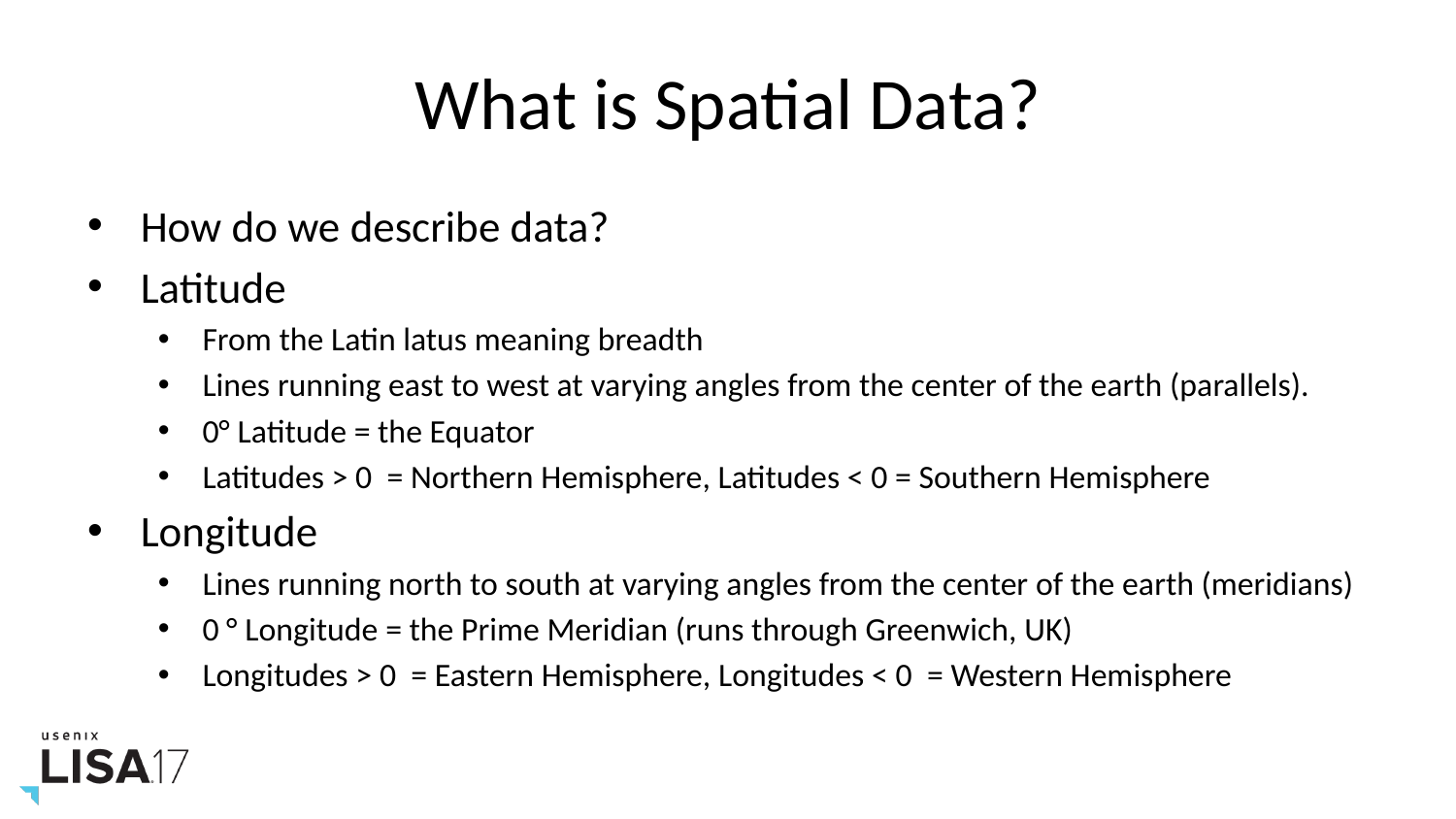

# What is Spatial Data?
How do we describe data?
Latitude
From the Latin latus meaning breadth
Lines running east to west at varying angles from the center of the earth (parallels).
0° Latitude = the Equator
Latitudes > 0  = Northern Hemisphere, Latitudes < 0 = Southern Hemisphere
Longitude
Lines running north to south at varying angles from the center of the earth (meridians)
0 ° Longitude = the Prime Meridian (runs through Greenwich, UK)
Longitudes > 0  = Eastern Hemisphere, Longitudes < 0  = Western Hemisphere